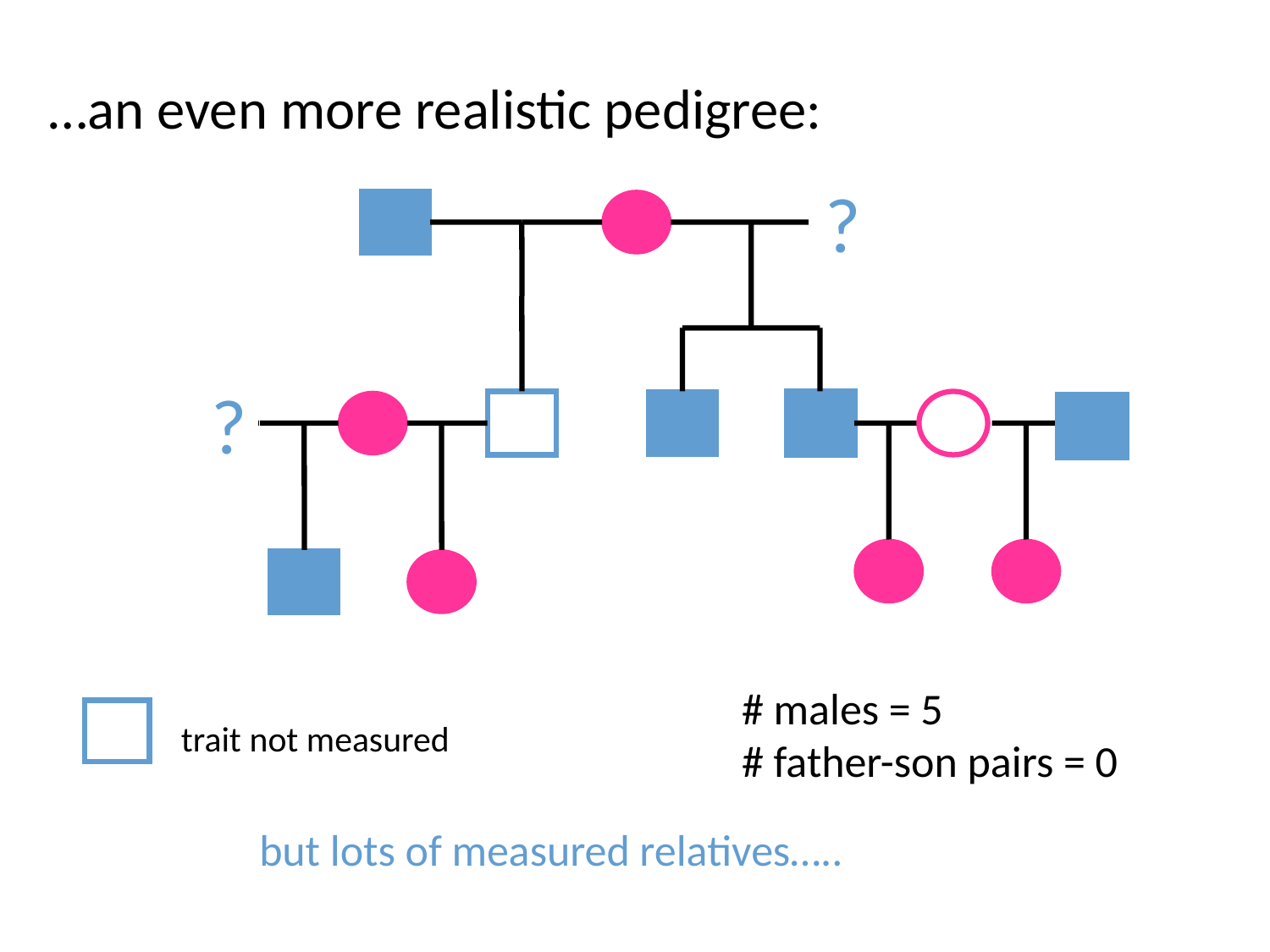

…an even more realistic pedigree:
?

?

# males = 5
# father-son pairs = 0

trait not measured
 but lots of measured relatives…..